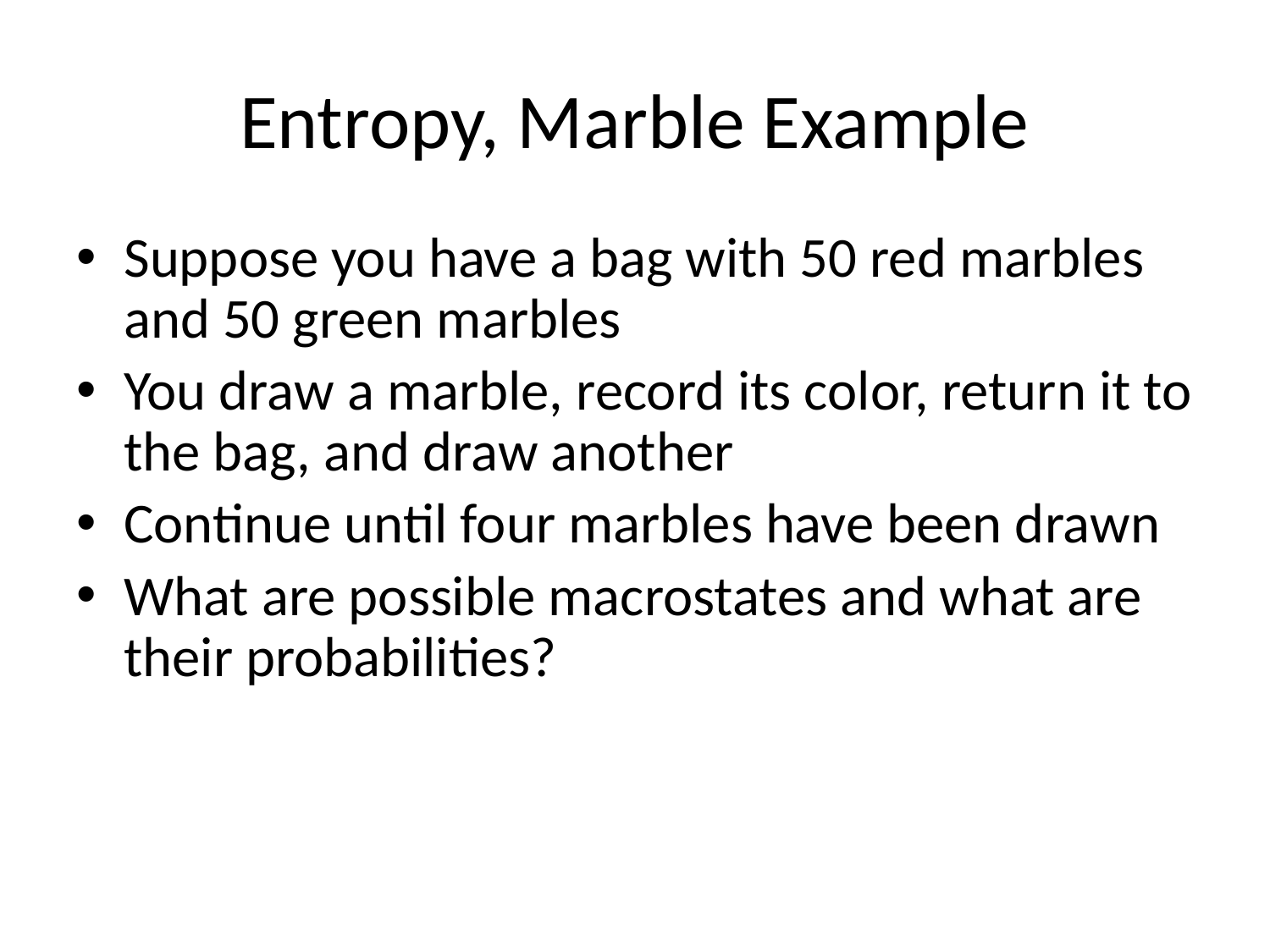

# Entropy, Marble Example
Suppose you have a bag with 50 red marbles and 50 green marbles
You draw a marble, record its color, return it to the bag, and draw another
Continue until four marbles have been drawn
What are possible macrostates and what are their probabilities?